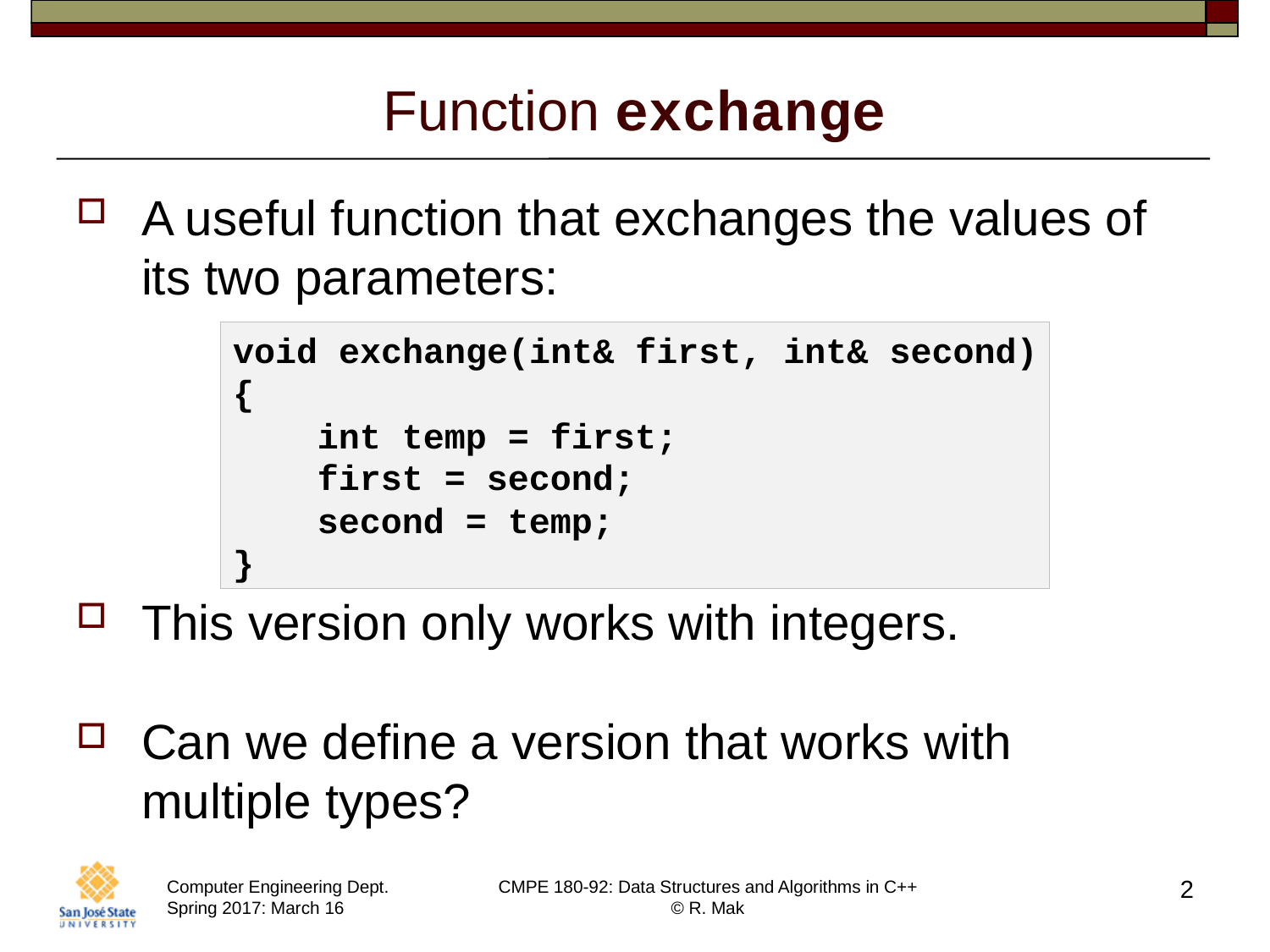

# Function exchange
A useful function that exchanges the values of its two parameters:

This version only works with integers.

Can we define a version that works with multiple types?
void exchange(int& first, int& second)
{
    int temp = first;
    first = second;
    second = temp;
}
2